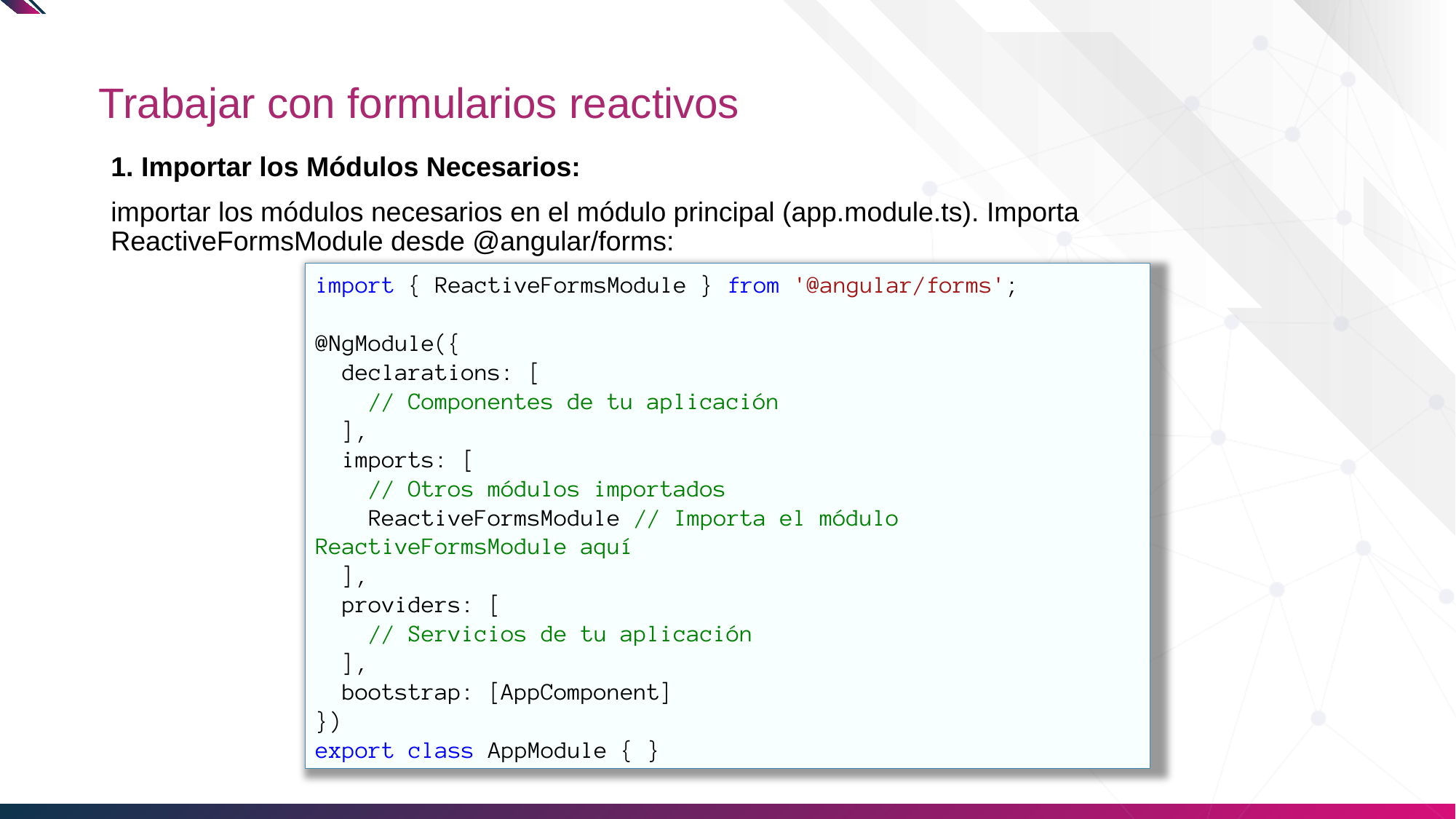

# Trabajar con formularios reactivos
1. Importar los Módulos Necesarios:
importar los módulos necesarios en el módulo principal (app.module.ts). Importa ReactiveFormsModule desde @angular/forms:
import { ReactiveFormsModule } from '@angular/forms';
@NgModule({
  declarations: [
    // Componentes de tu aplicación
  ],
  imports: [
    // Otros módulos importados
    ReactiveFormsModule // Importa el módulo ReactiveFormsModule aquí
  ],
  providers: [
    // Servicios de tu aplicación
  ],
  bootstrap: [AppComponent]
})
export class AppModule { }